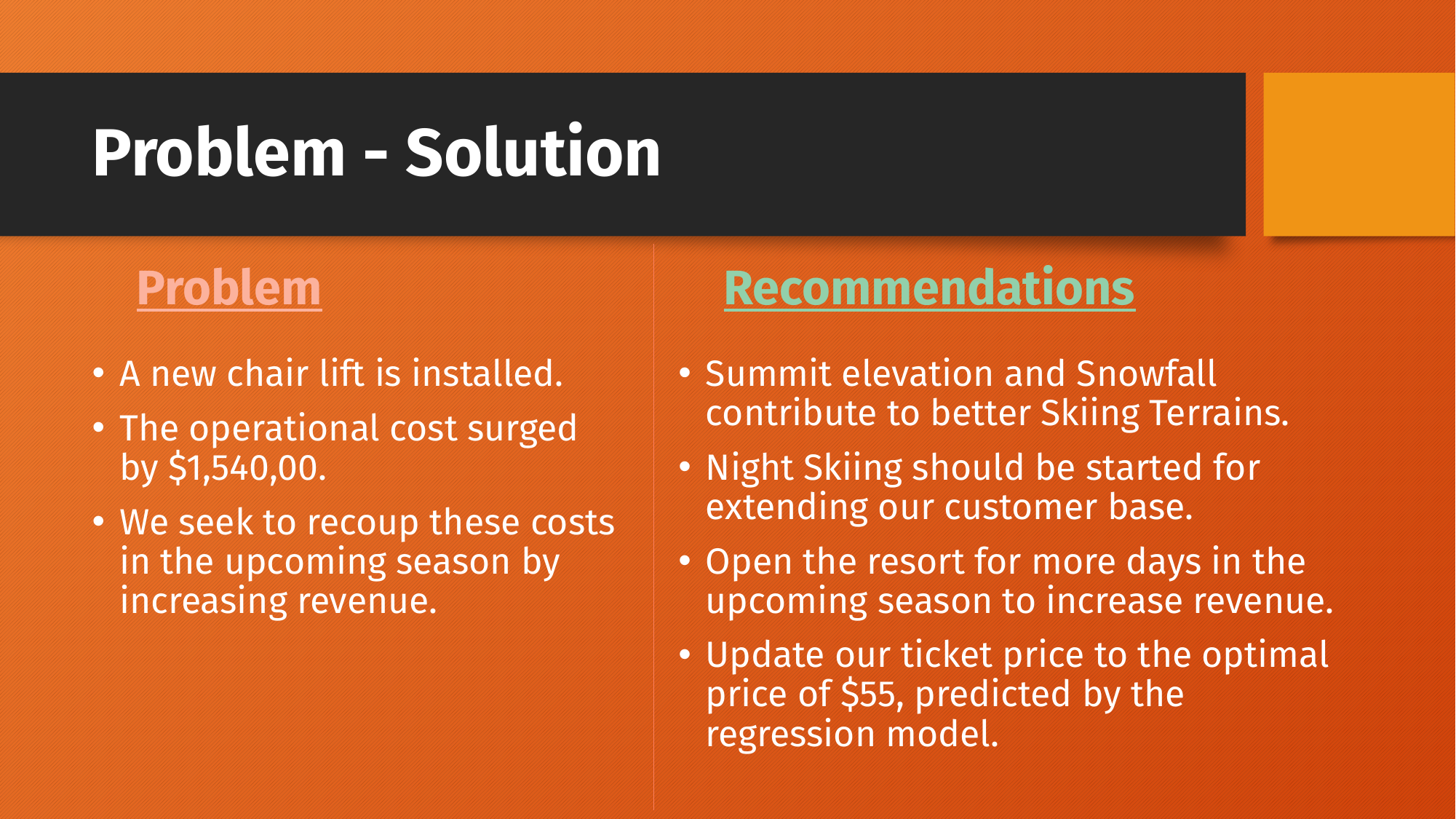

# Problem - Solution
Problem
Recommendations

A new chair lift is installed.
The operational cost surged by $1,540,00.
We seek to recoup these costs in the upcoming season by increasing revenue.

Summit elevation and Snowfall contribute to better Skiing Terrains.
Night Skiing should be started for extending our customer base.
Open the resort for more days in the upcoming season to increase revenue.
Update our ticket price to the optimal price of $55, predicted by the regression model.